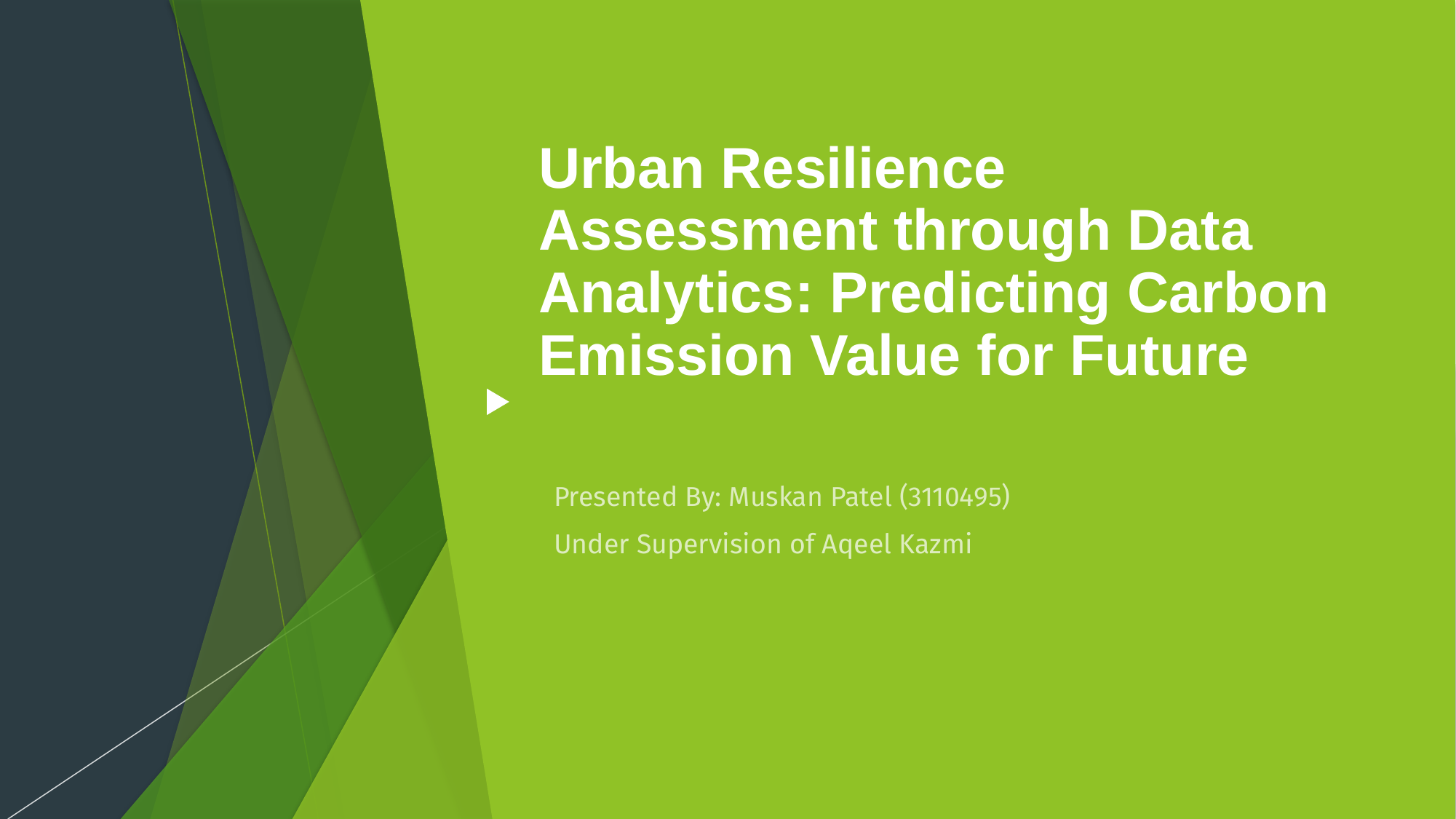

# Urban Resilience Assessment through Data Analytics: Predicting Carbon Emission Value for Future

Presented By: Muskan Patel (3110495)
Under Supervision of Aqeel Kazmi